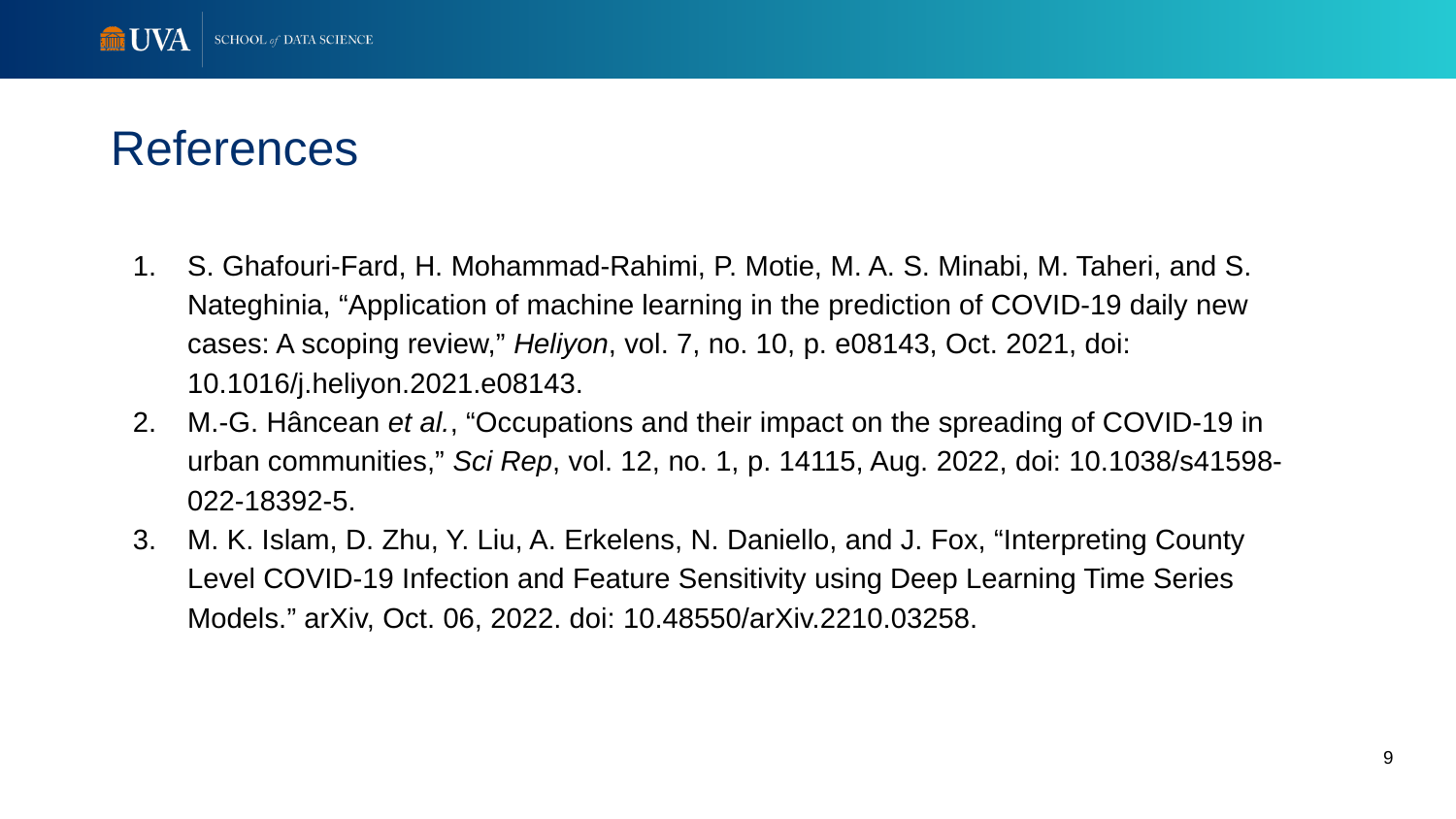

# References
S. Ghafouri-Fard, H. Mohammad-Rahimi, P. Motie, M. A. S. Minabi, M. Taheri, and S. Nateghinia, “Application of machine learning in the prediction of COVID-19 daily new cases: A scoping review,” Heliyon, vol. 7, no. 10, p. e08143, Oct. 2021, doi: 10.1016/j.heliyon.2021.e08143.
M.-G. Hâncean et al., “Occupations and their impact on the spreading of COVID-19 in urban communities,” Sci Rep, vol. 12, no. 1, p. 14115, Aug. 2022, doi: 10.1038/s41598-022-18392-5.
M. K. Islam, D. Zhu, Y. Liu, A. Erkelens, N. Daniello, and J. Fox, “Interpreting County Level COVID-19 Infection and Feature Sensitivity using Deep Learning Time Series Models.” arXiv, Oct. 06, 2022. doi: 10.48550/arXiv.2210.03258.
9